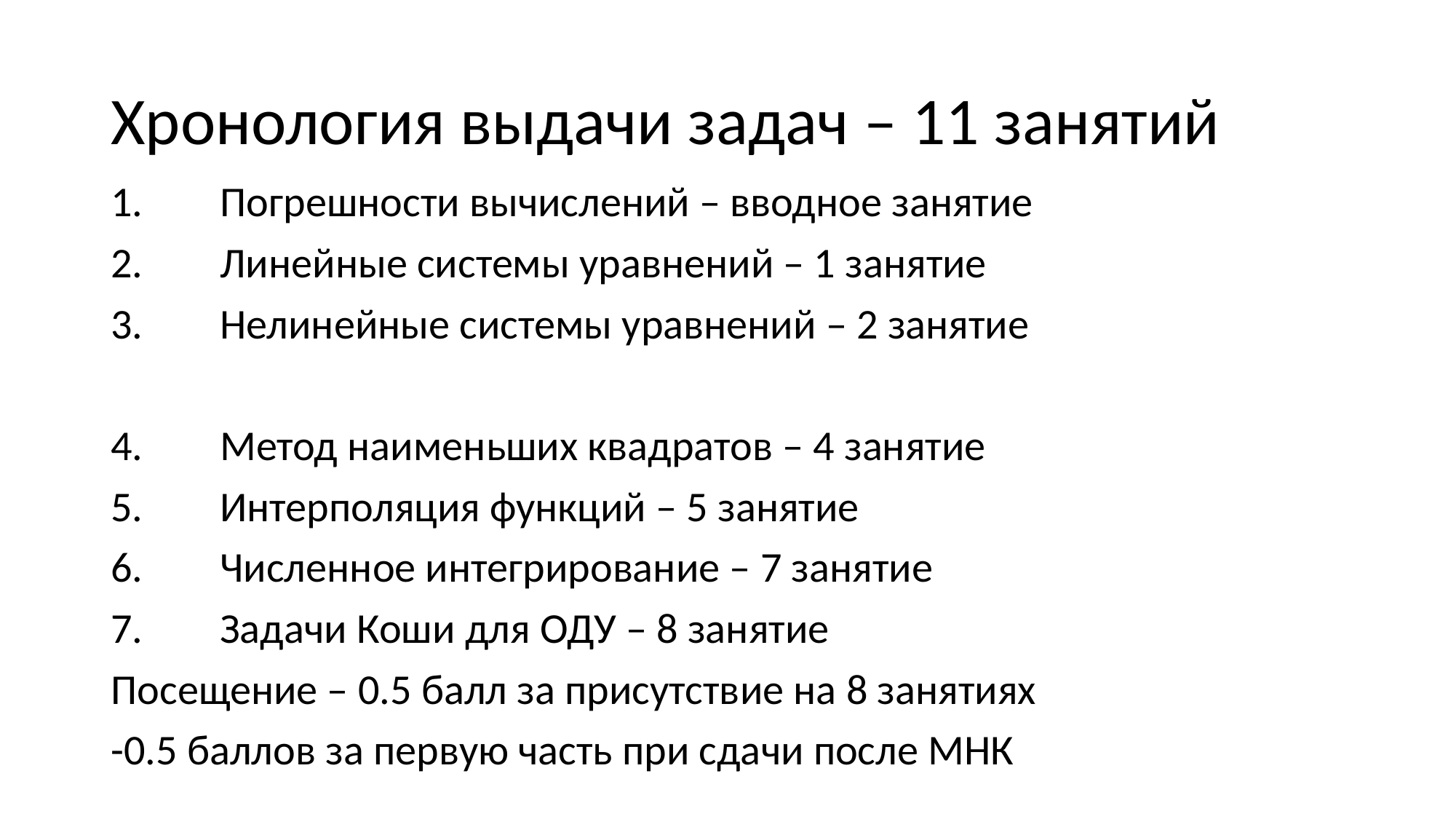

# Хронология выдачи задач – 11 занятий
1.	Погрешности вычислений – вводное занятие
2.	Линейные системы уравнений – 1 занятие
3.	Нелинейные системы уравнений – 2 занятие

4.	Метод наименьших квадратов – 4 занятие
5.	Интерполяция функций – 5 занятие
6.	Численное интегрирование – 7 занятие
7.	Задачи Коши для ОДУ – 8 занятие
Посещение – 0.5 балл за присутствие на 8 занятиях
-0.5 баллов за первую часть при сдачи после МНК